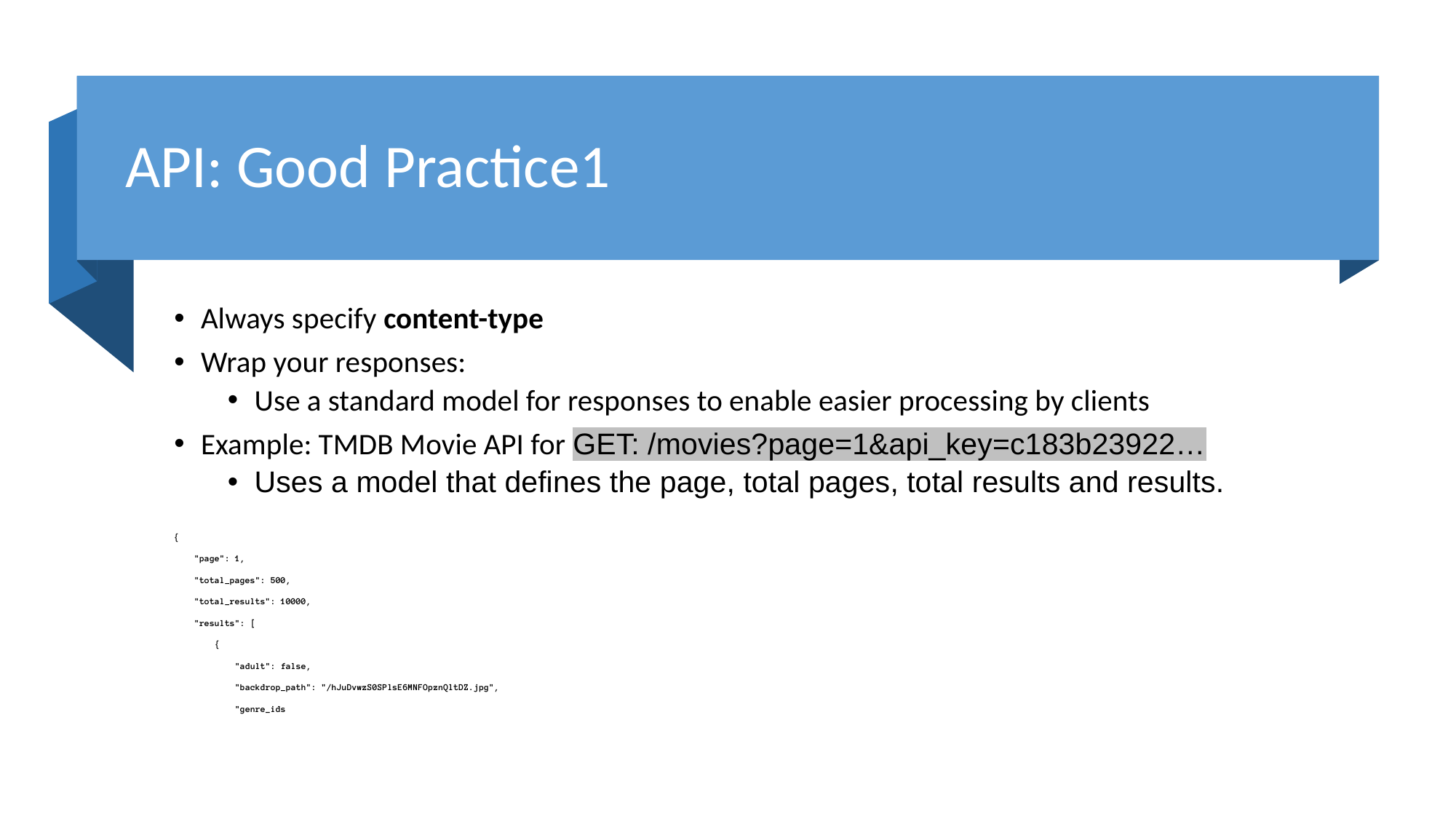

# API: Good Practice1

Always specify content-type
Wrap your responses:
Use a standard model for responses to enable easier processing by clients
Example: TMDB Movie API for GET: /movies?page=1&api_key=c183b23922…
Uses a model that defines the page, total pages, total results and results.

{
    "page": 1,
    "total_pages": 500,
    "total_results": 10000,
    "results": [
        {
            "adult": false,
            "backdrop_path": "/hJuDvwzS0SPlsE6MNFOpznQltDZ.jpg",
            "genre_ids